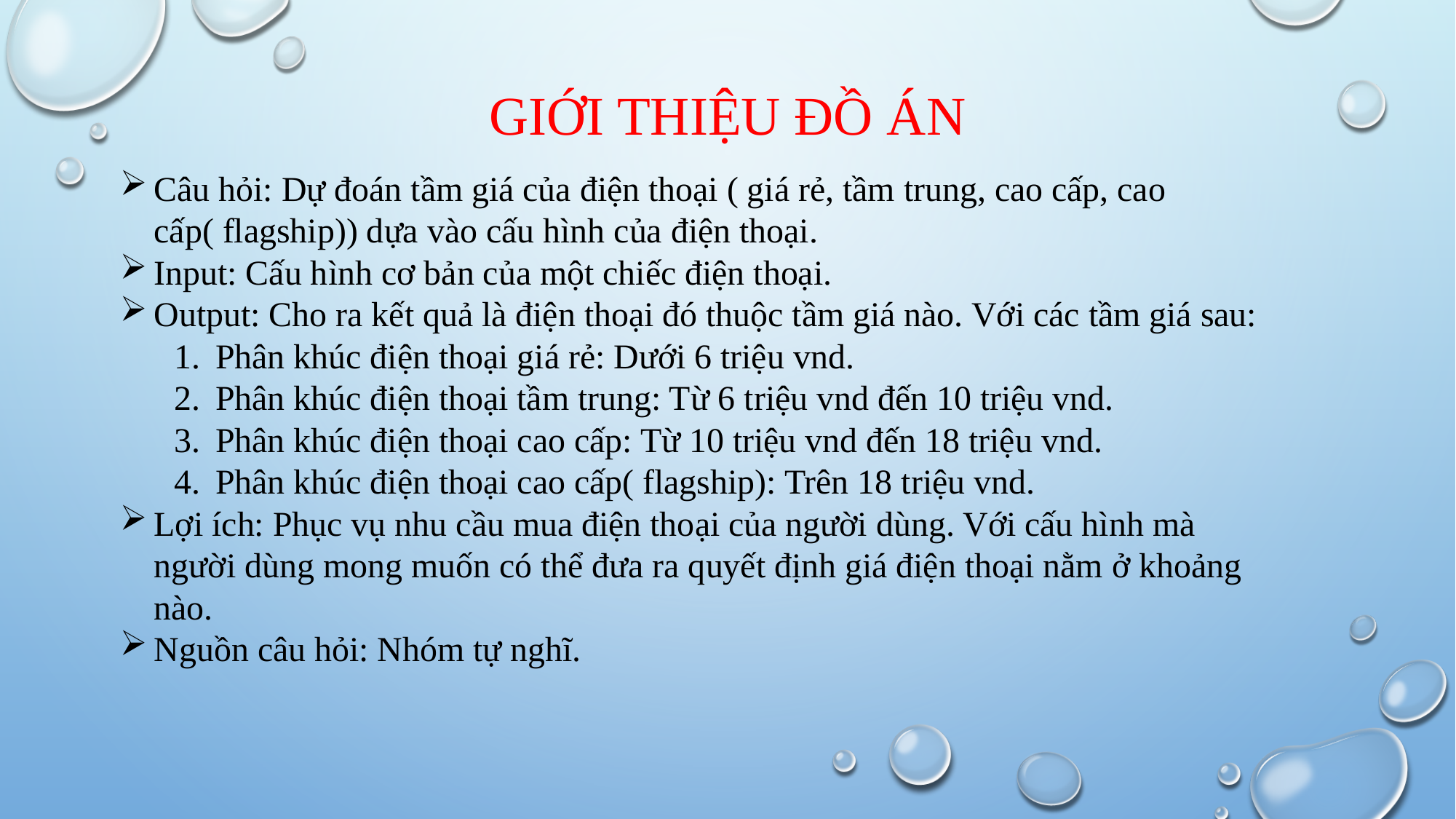

# GiớI thiệu đồ án
Câu hỏi: Dự đoán tầm giá của điện thoại ( giá rẻ, tầm trung, cao cấp, cao cấp( flagship)) dựa vào cấu hình của điện thoại.
Input: Cấu hình cơ bản của một chiếc điện thoại.
Output: Cho ra kết quả là điện thoại đó thuộc tầm giá nào. Với các tầm giá sau:
Phân khúc điện thoại giá rẻ: Dưới 6 triệu vnd.
Phân khúc điện thoại tầm trung: Từ 6 triệu vnd đến 10 triệu vnd.
Phân khúc điện thoại cao cấp: Từ 10 triệu vnd đến 18 triệu vnd.
Phân khúc điện thoại cao cấp( flagship): Trên 18 triệu vnd.
Lợi ích: Phục vụ nhu cầu mua điện thoại của người dùng. Với cấu hình mà người dùng mong muốn có thể đưa ra quyết định giá điện thoại nằm ở khoảng nào.
Nguồn câu hỏi: Nhóm tự nghĩ.